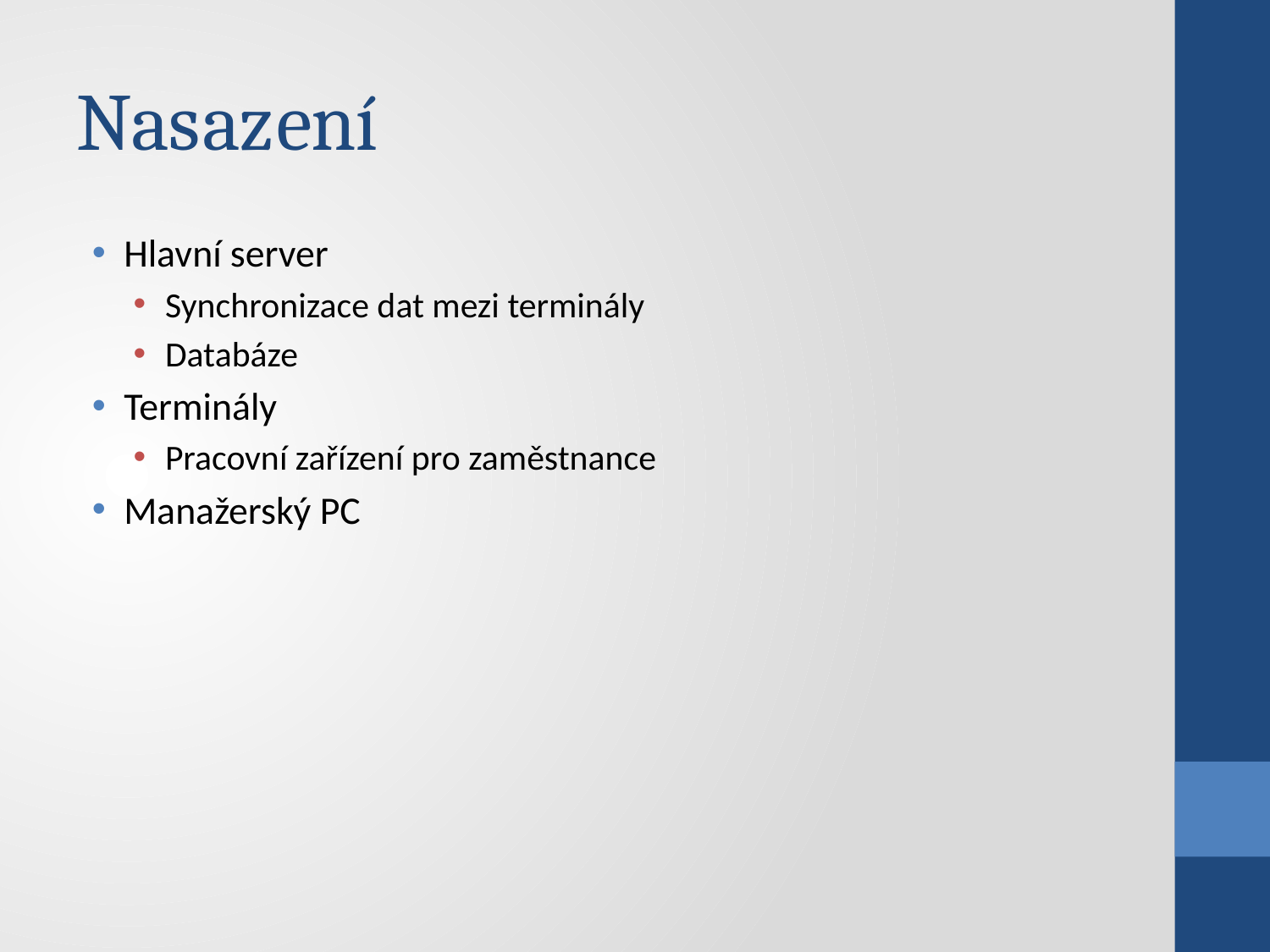

# Nasazení
Hlavní server
Synchronizace dat mezi terminály
Databáze
Terminály
Pracovní zařízení pro zaměstnance
Manažerský PC